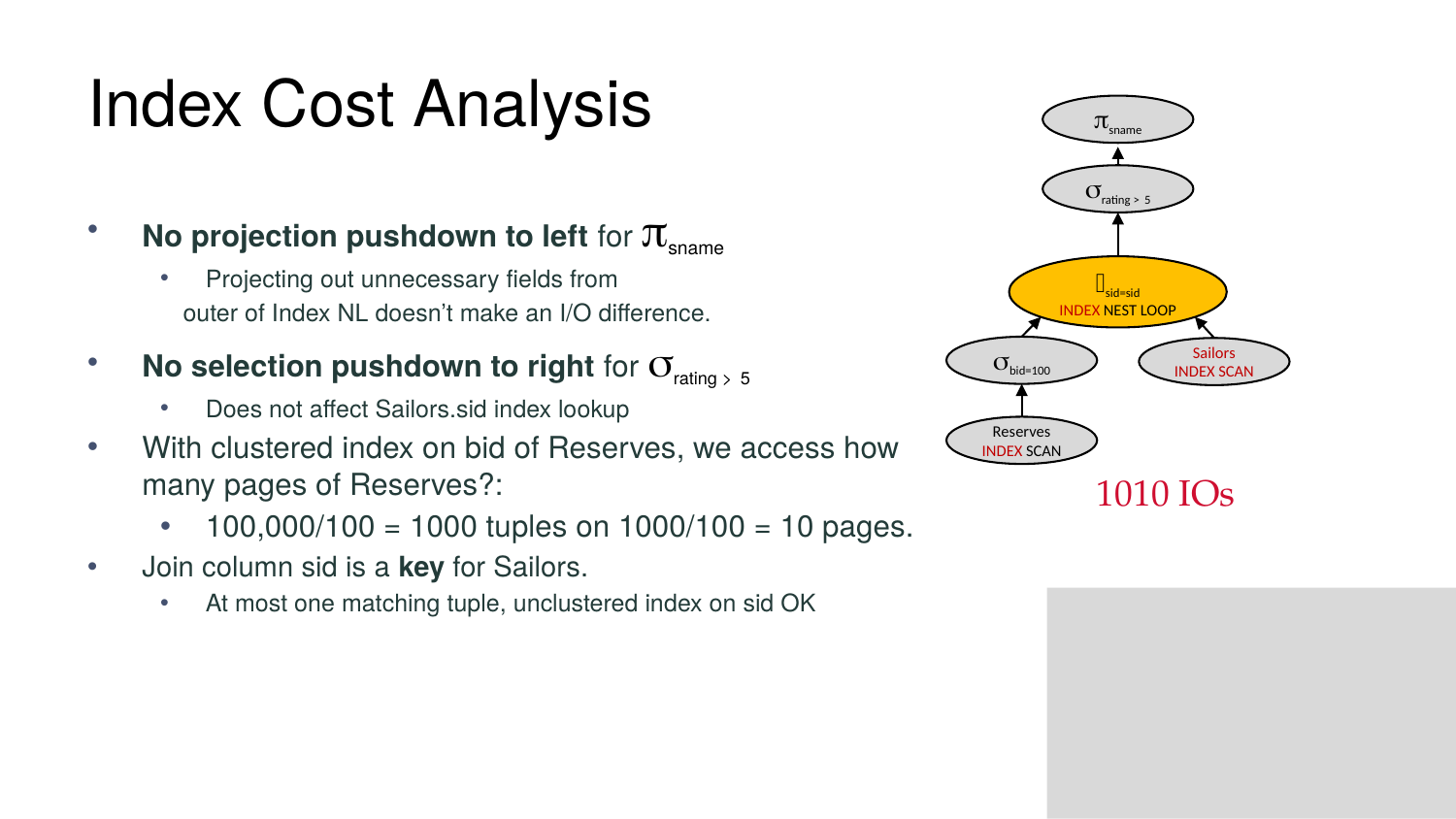

# Index Cost Analysis

πsname
σrating > 5
⨝sid=sid
index nest loop
σbid=100
Sailors
index scan
Reserves
index scan
No projection pushdown to left for πsname
Projecting out unnecessary fields from
outer of Index NL doesn’t make an I/O difference.
No selection pushdown to right for σrating > 5
Does not affect Sailors.sid index lookup
With clustered index on bid of Reserves, we access how many pages of Reserves?:
100,000/100 = 1000 tuples on 1000/100 = 10 pages.
Join column sid is a key for Sailors.
At most one matching tuple, unclustered index on sid OK
1010 IOs